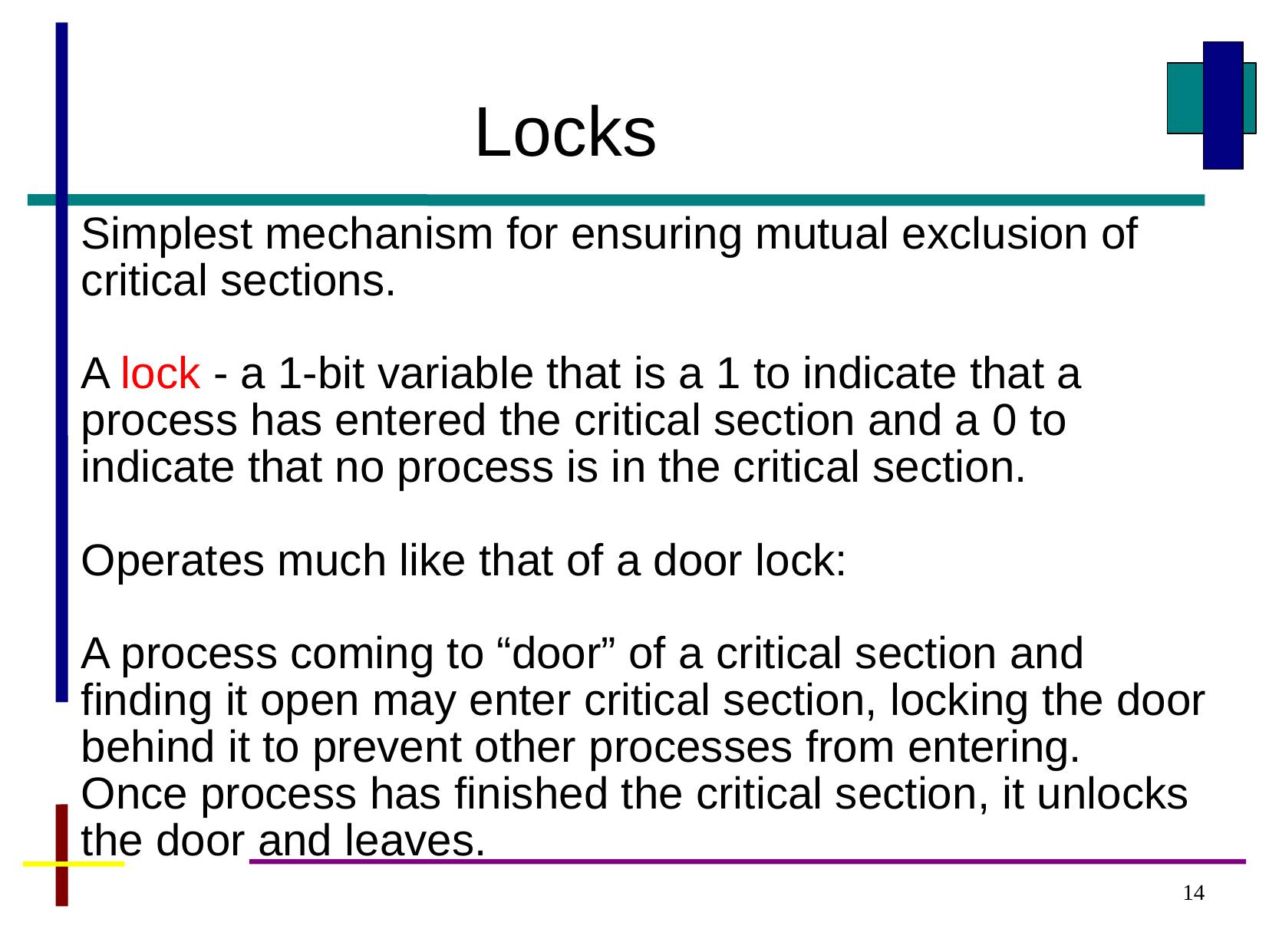

Locks
Simplest mechanism for ensuring mutual exclusion of critical sections.

A lock - a 1-bit variable that is a 1 to indicate that a process has entered the critical section and a 0 to indicate that no process is in the critical section.

Operates much like that of a door lock:

A process coming to “door” of a critical section and finding it open may enter critical section, locking the door behind it to prevent other processes from entering.
Once process has finished the critical section, it unlocks the door and leaves.
14